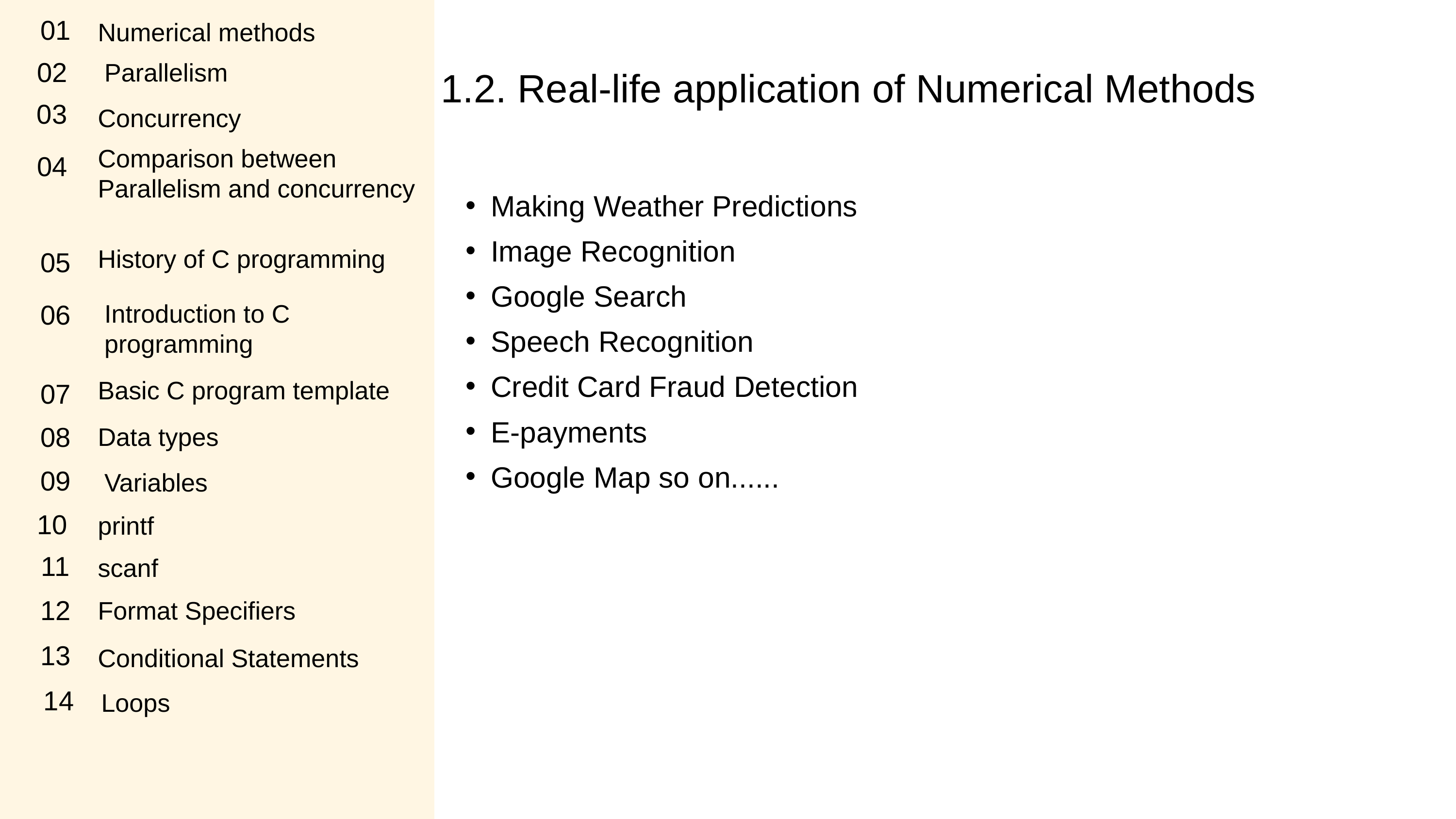

01
Numerical methods
02
Parallelism
1.2. Real-life application of Numerical Methods

Making Weather Predictions
Image Recognition
Google Search
Speech Recognition
Credit Card Fraud Detection
E-payments
Google Map so on......
03
Concurrency
Comparison between Parallelism and concurrency
04
History of C programming
05
06
Introduction to C programming
Basic C program template
07
08
Data types
09
Variables
10
printf
11
scanf
12
Format Specifiers
13
Conditional Statements
14
Loops